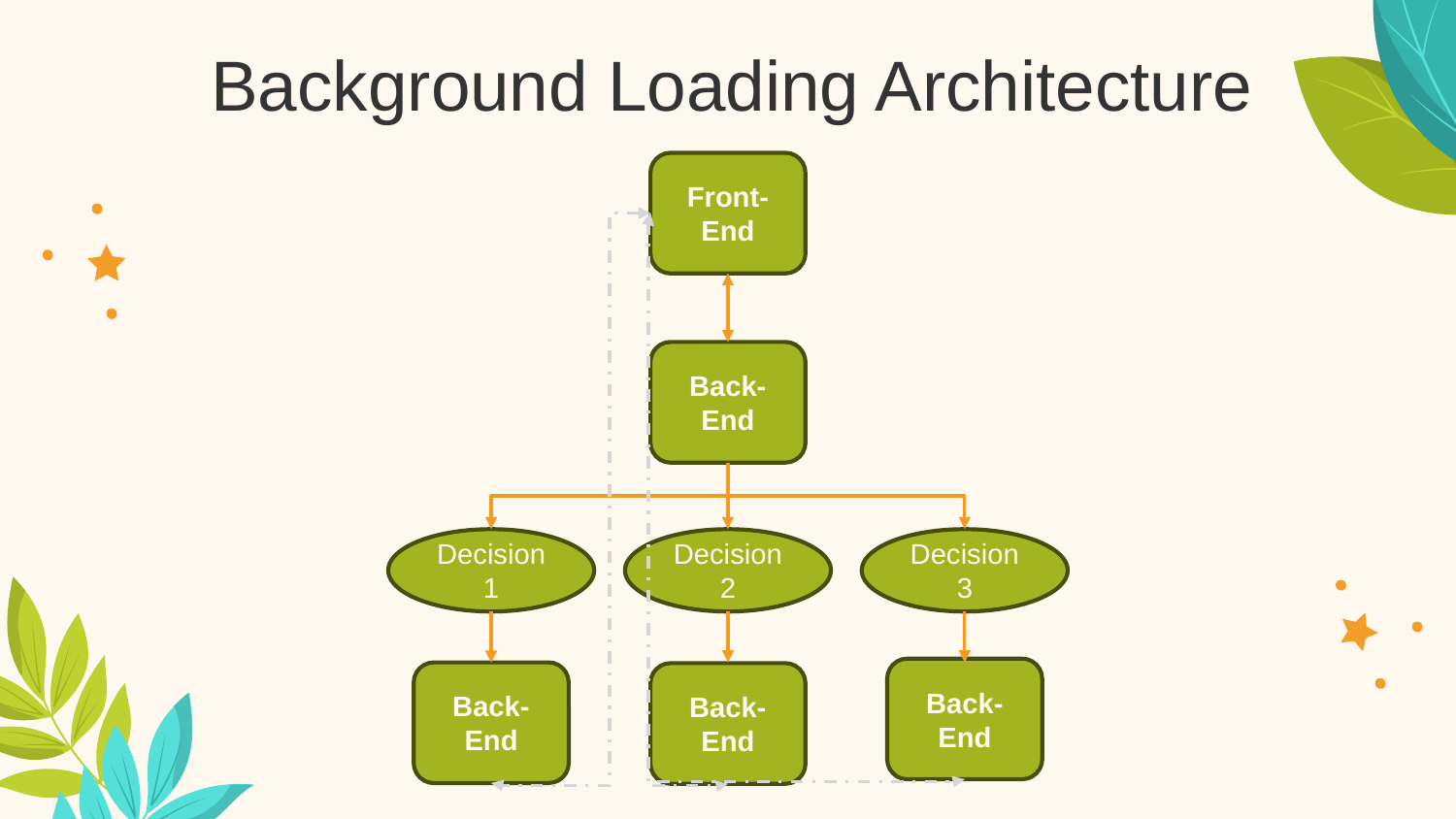

# Background Loading Architecture
Front-End
Back-End
Decision 1
Decision 2
Decision 3
Back-End
Back-End
Back-End